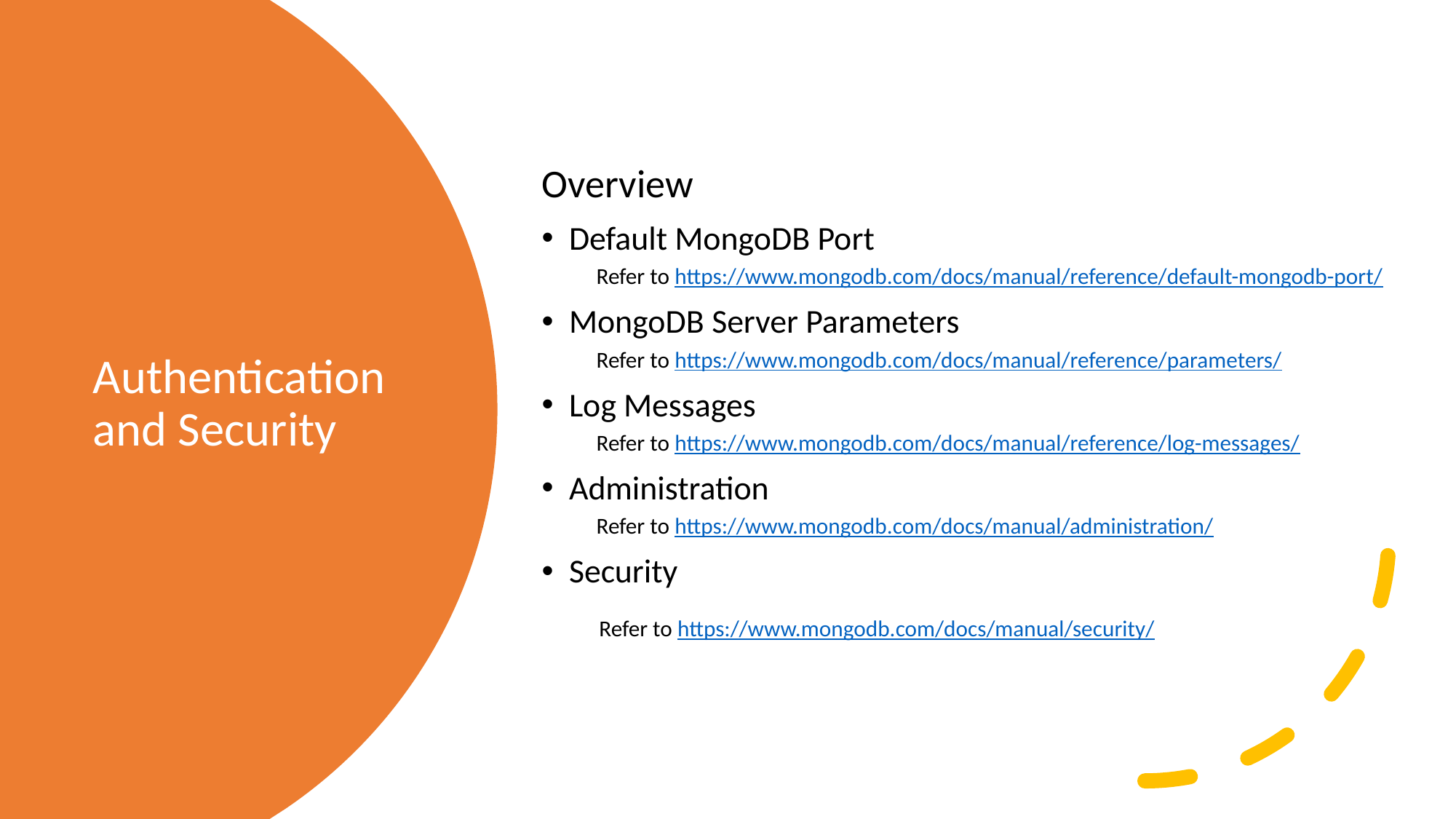

Overview
Default MongoDB Port
Refer to https://www.mongodb.com/docs/manual/reference/default-mongodb-port/
MongoDB Server Parameters
Refer to https://www.mongodb.com/docs/manual/reference/parameters/
Log Messages
Refer to https://www.mongodb.com/docs/manual/reference/log-messages/
Administration
Refer to https://www.mongodb.com/docs/manual/administration/
Security
       Refer to https://www.mongodb.com/docs/manual/security/
# Authentication and Security

20